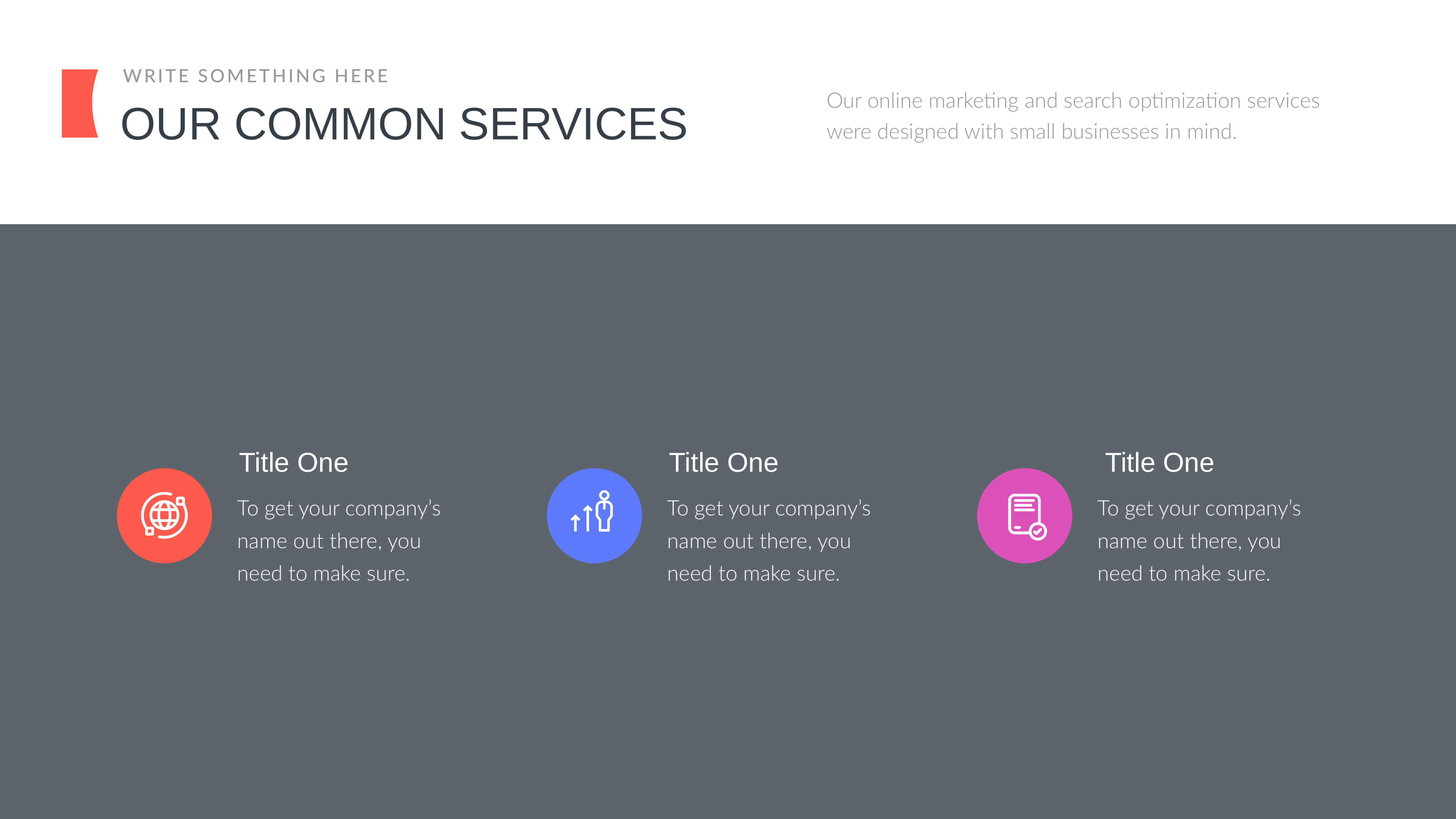

WRITE SOMETHING HERE
OUR COMMON SERVICES

Our online marketing and search optimization services were designed with small businesses in mind.

Title One
Title One
Title One

To get your company’s name out there, you need to make sure.
To get your company’s name out there, you need to make sure.
To get your company’s name out there, you need to make sure.